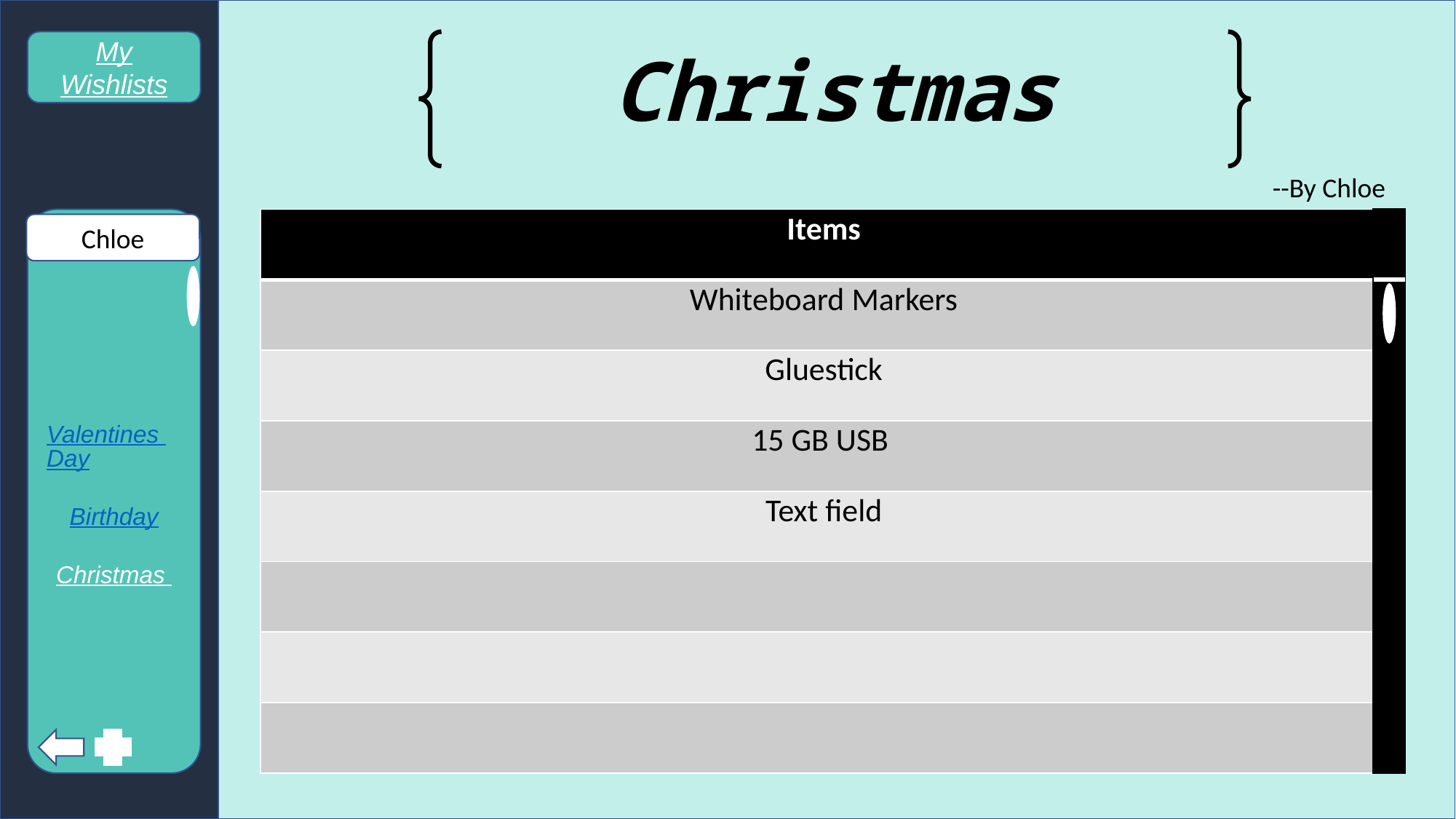

My Wishlists

Christmas

--By Chloe
| Items |
| --- |
| Whiteboard Markers |
| Gluestick |
| 15 GB USB |
| Text field |
|  |
|  |
|  |

Valentines Day

Birthday

Christmas
Chloe